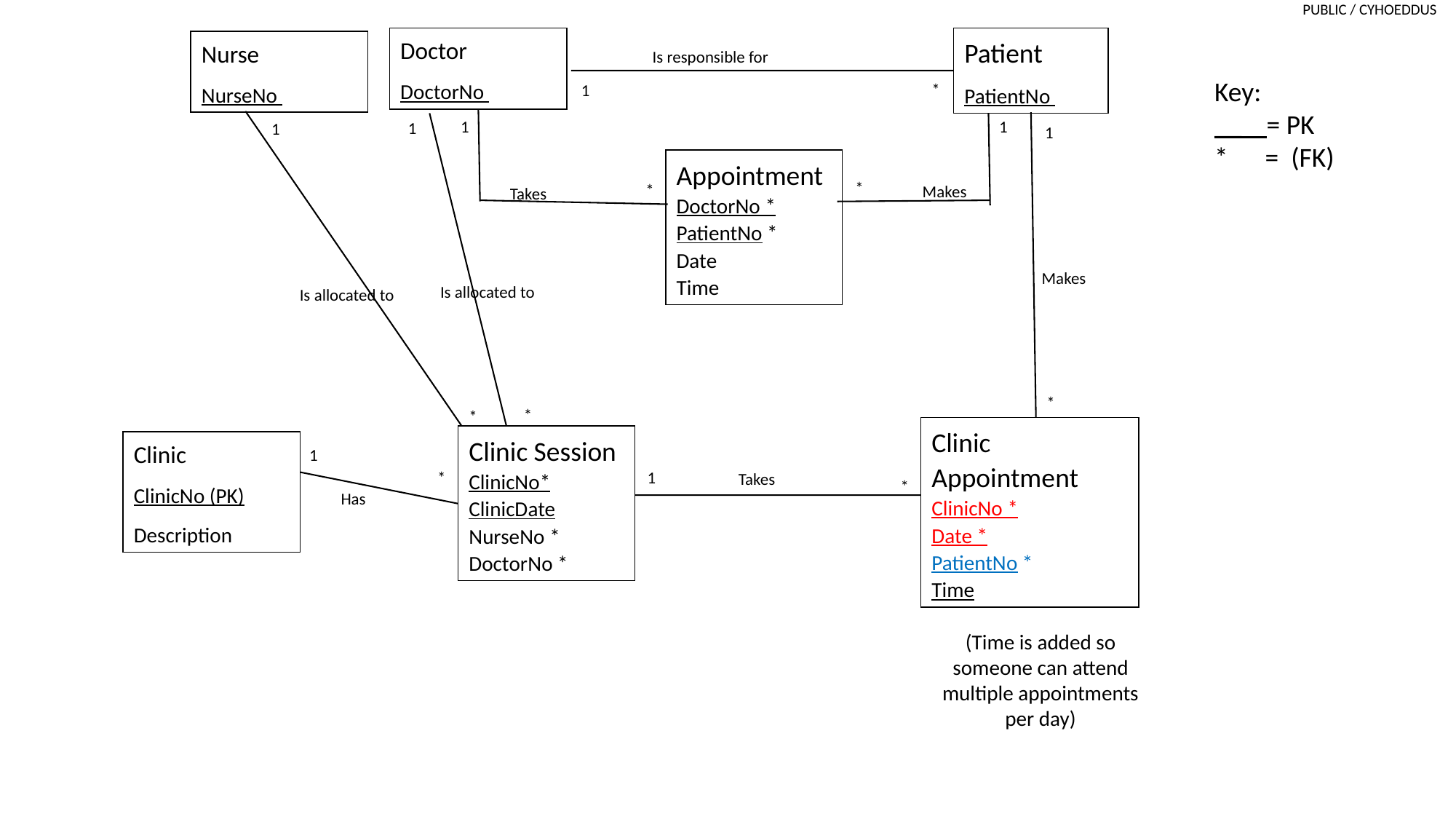

Doctor
DoctorNo
Patient
PatientNo
Nurse
NurseNo
Is responsible for
Key:
__    = PK
*      =  (FK)

*
1
*

1
1
1

1

1
Appointment
DoctorNo *
PatientNo *
Date
Time
*
*
Makes
Takes

Makes
Is allocated to
Is allocated to
*
*
*
Clinic Appointment
ClinicNo *
Date *
PatientNo *
Time
Clinic Session
ClinicNo*
ClinicDate
NurseNo *
DoctorNo *
Clinic
ClinicNo (PK)
Description
1
*
1
Takes
*

Has

(Time is added so someone can attend multiple appointments per day)